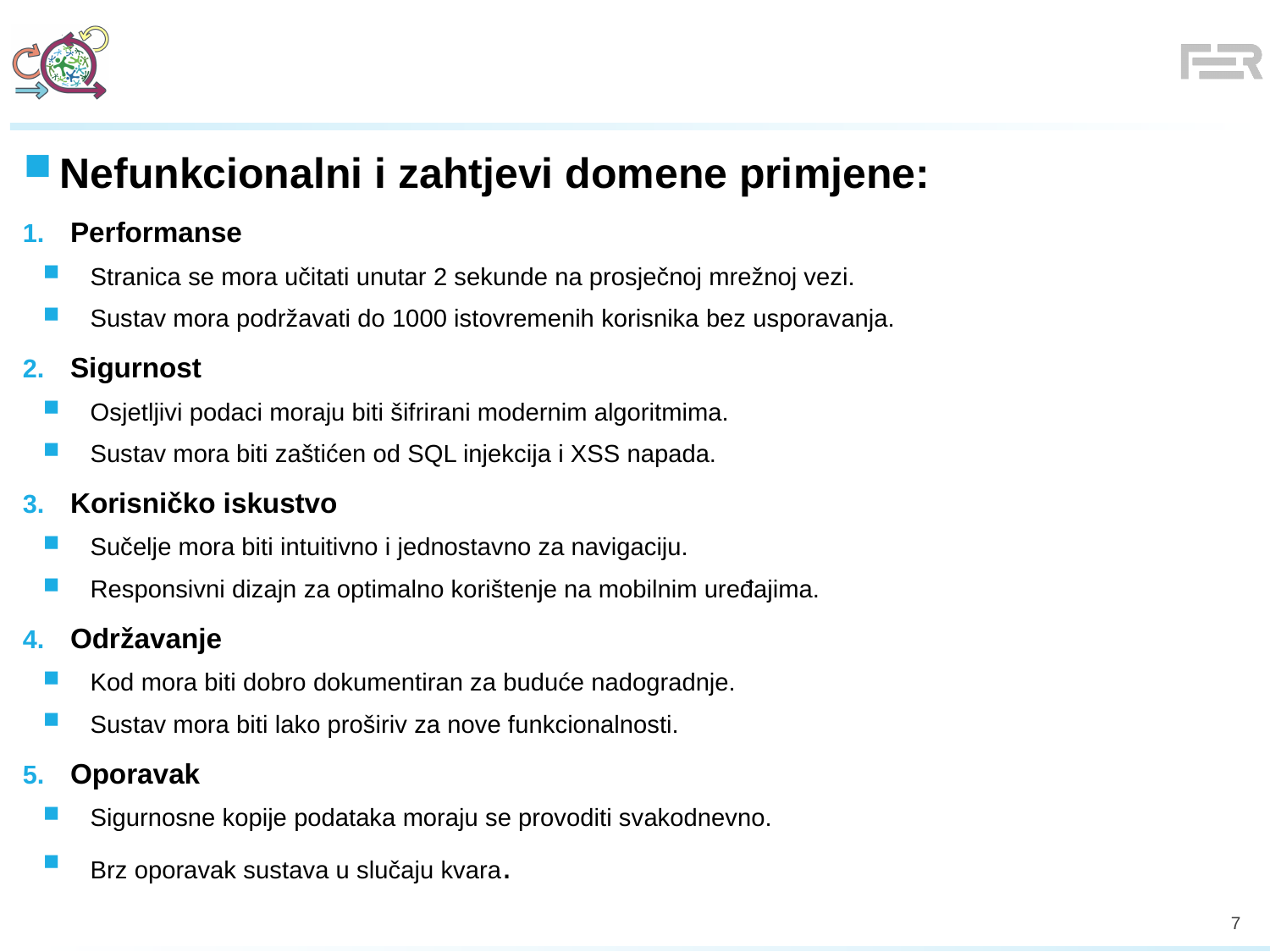

Nefunkcionalni i zahtjevi domene primjene:
Performanse
Stranica se mora učitati unutar 2 sekunde na prosječnoj mrežnoj vezi.
Sustav mora podržavati do 1000 istovremenih korisnika bez usporavanja.
Sigurnost
Osjetljivi podaci moraju biti šifrirani modernim algoritmima.
Sustav mora biti zaštićen od SQL injekcija i XSS napada.
Korisničko iskustvo
Sučelje mora biti intuitivno i jednostavno za navigaciju.
Responsivni dizajn za optimalno korištenje na mobilnim uređajima.
Održavanje
Kod mora biti dobro dokumentiran za buduće nadogradnje.
Sustav mora biti lako proširiv za nove funkcionalnosti.
Oporavak
Sigurnosne kopije podataka moraju se provoditi svakodnevno.
Brz oporavak sustava u slučaju kvara.

7